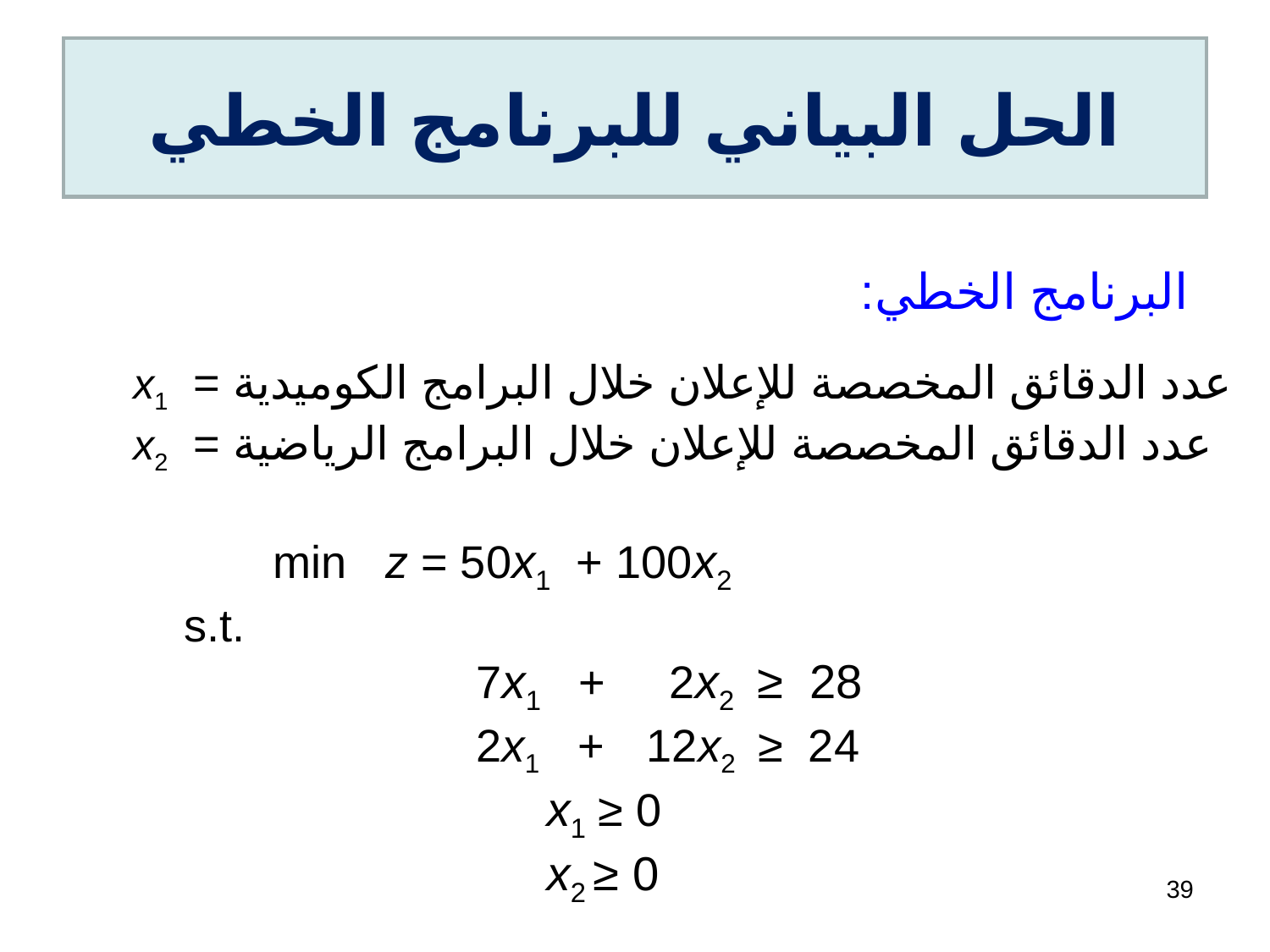

# الحل البياني للبرنامج الخطي
البرنامج الخطي:

x1  = عدد الدقائق المخصصة للإعلان خلال البرامج الكوميدية
x2  = عدد الدقائق المخصصة للإعلان خلال البرامج الرياضية

           min   z = 50x1  + 100x2
    	s.t.
                           7x1   +     2x2   ≥  28
                           2x1   +    12x2   ≥  24
                               x1 ≥ 0
                               x2 ≥ 0
39